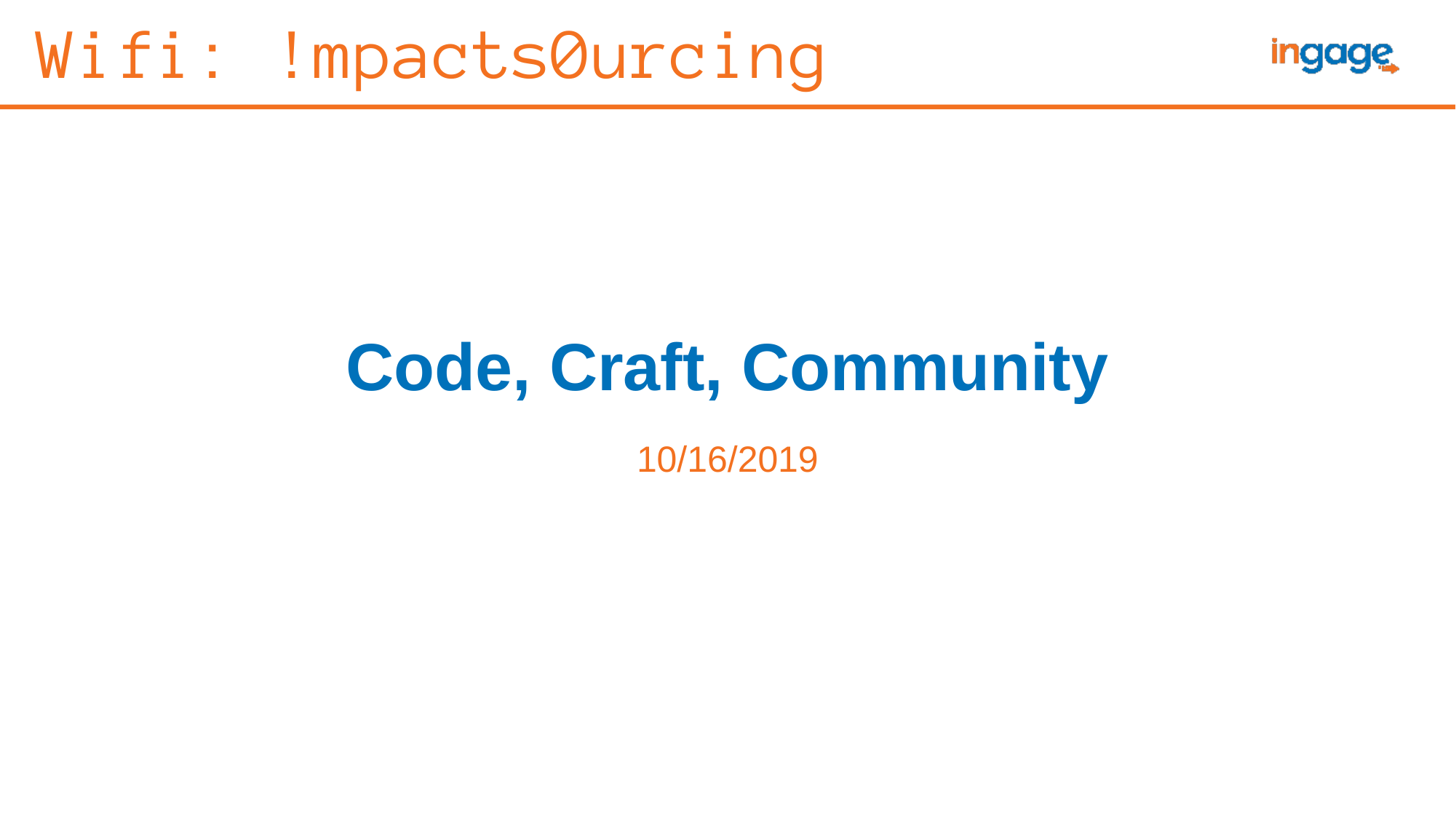

Wifi: !mpacts0urcing
# Code, Craft, Community
10/16/2019